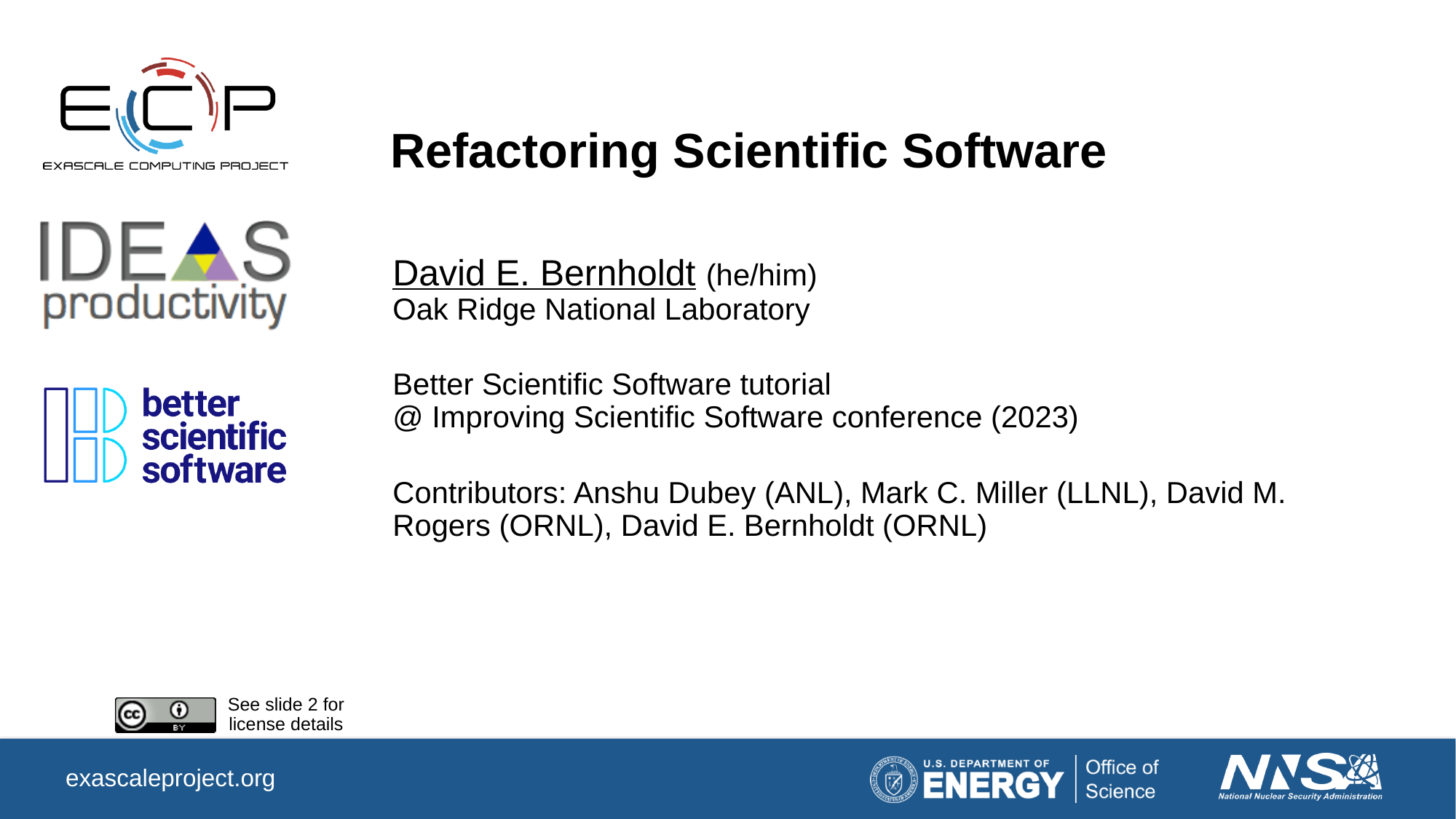

# Refactoring Scientific Software
David E. Bernholdt (he/him)
Oak Ridge National Laboratory
Better Scientific Software tutorial
@ Improving Scientific Software conference (2023)
Contributors: Anshu Dubey (ANL), Mark C. Miller (LLNL), David M. Rogers (ORNL), David E. Bernholdt (ORNL)